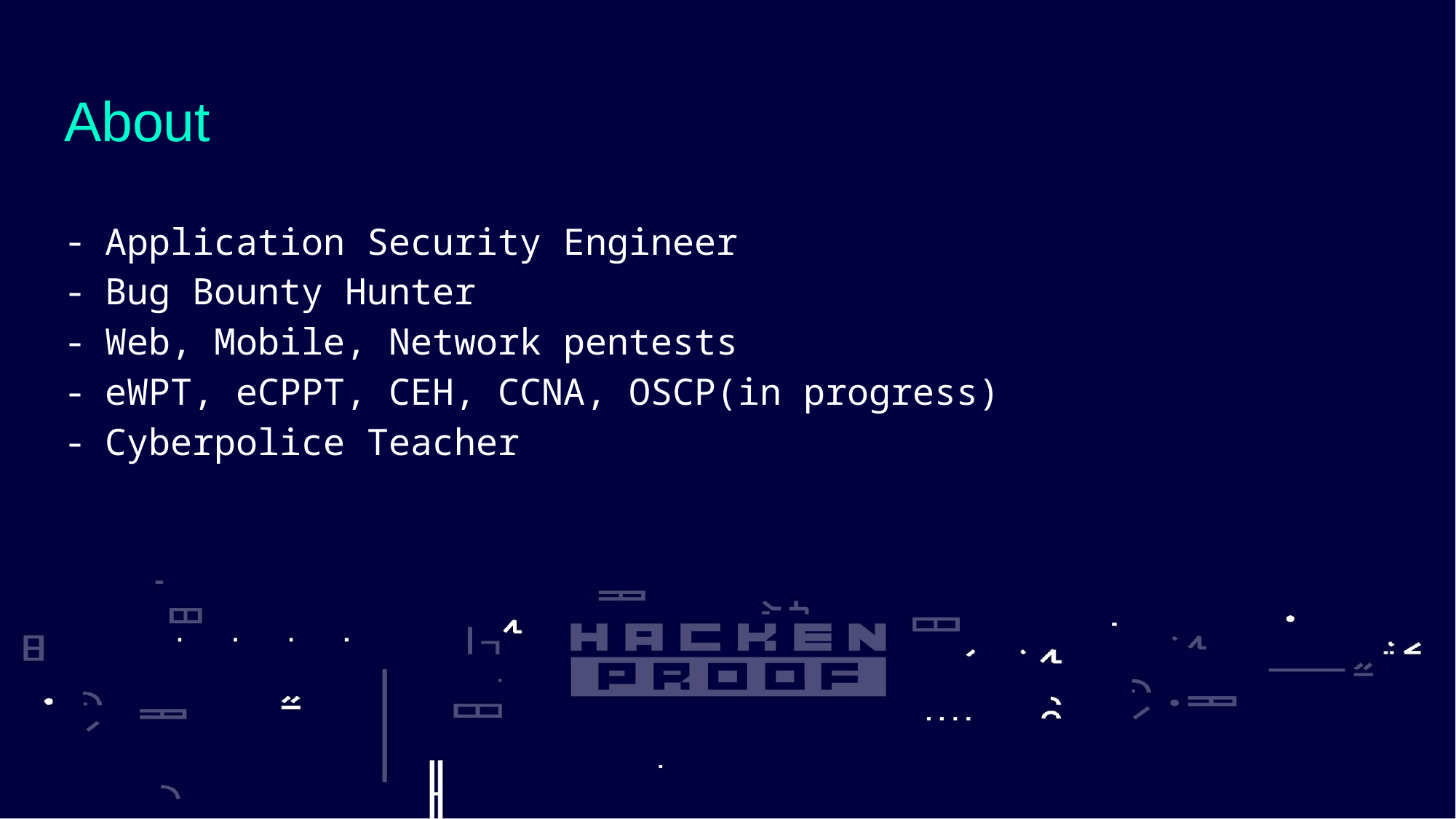

# About
Application Security Engineer
Bug Bounty Hunter
Web, Mobile, Network pentests
eWPT, eCPPT, CEH, CCNA, OSCP(in progress)
Cyberpolice Teacher